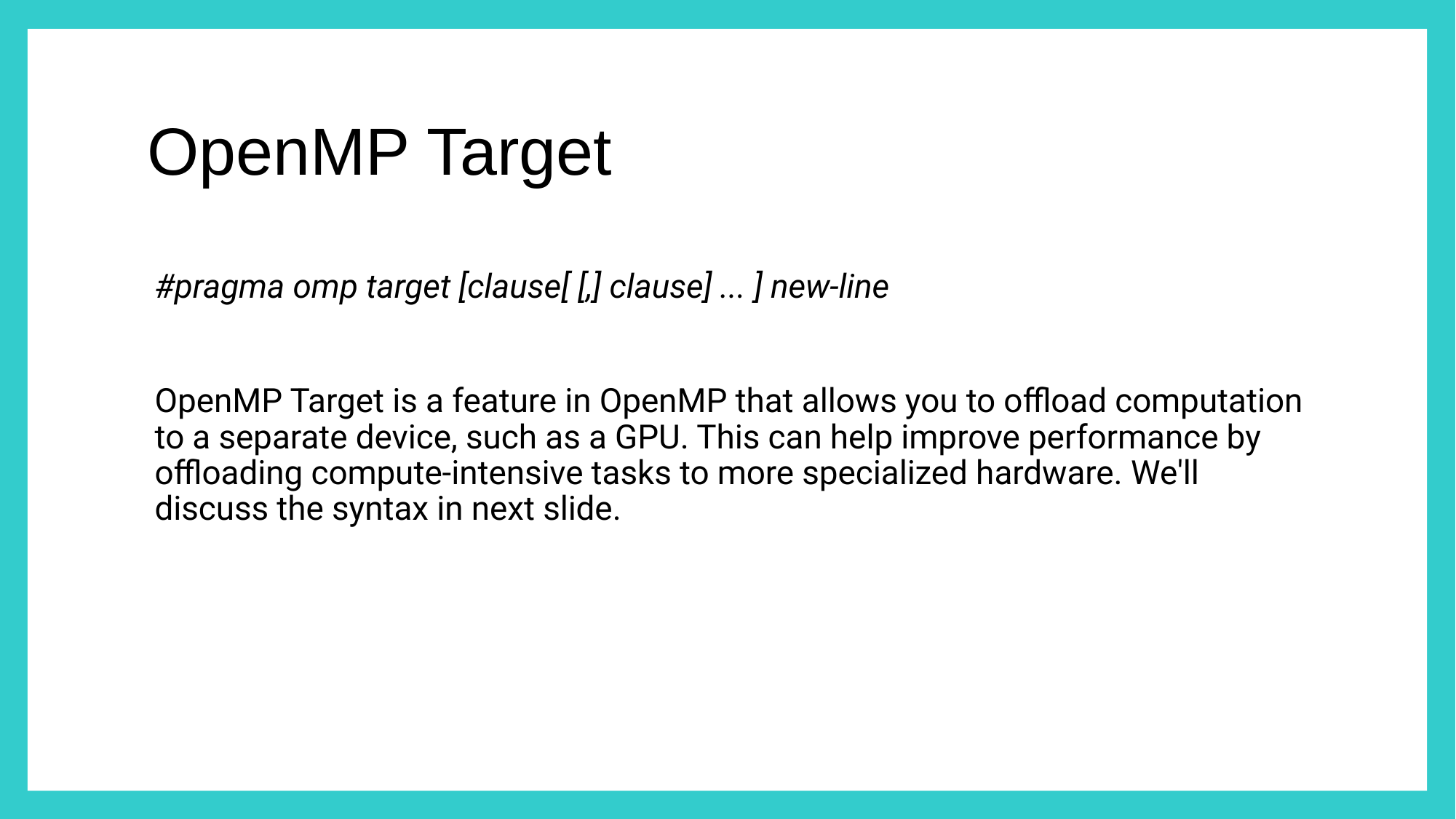

# OpenMP Target
#pragma omp target [clause[ [,] clause] ... ] new-line

OpenMP Target is a feature in OpenMP that allows you to offload computation to a separate device, such as a GPU. This can help improve performance by offloading compute-intensive tasks to more specialized hardware. We'll discuss the syntax in next slide.